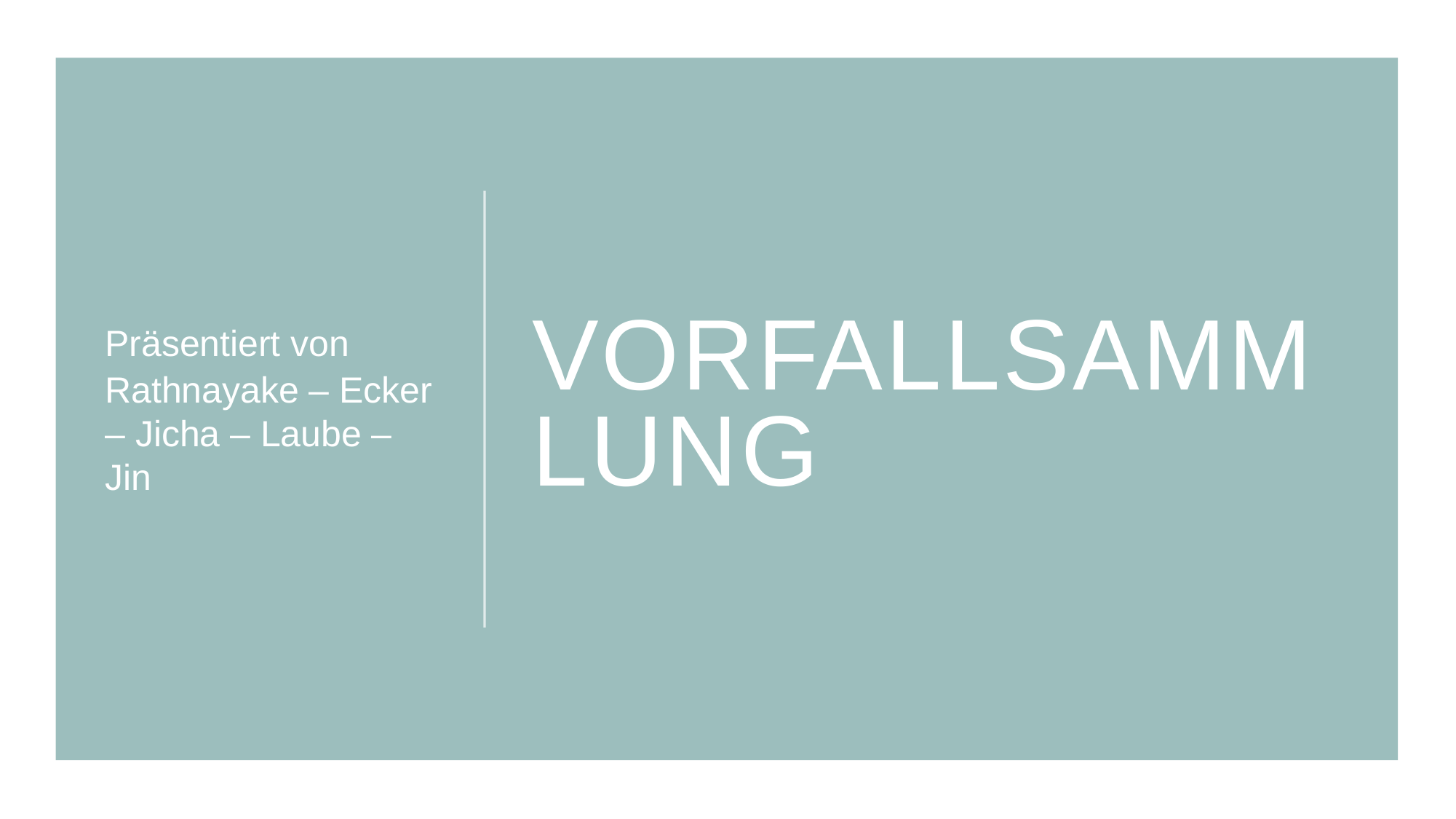

Präsentiert von
Rathnayake – Ecker – Jicha – Laube – Jin
# Vorfallsammlung